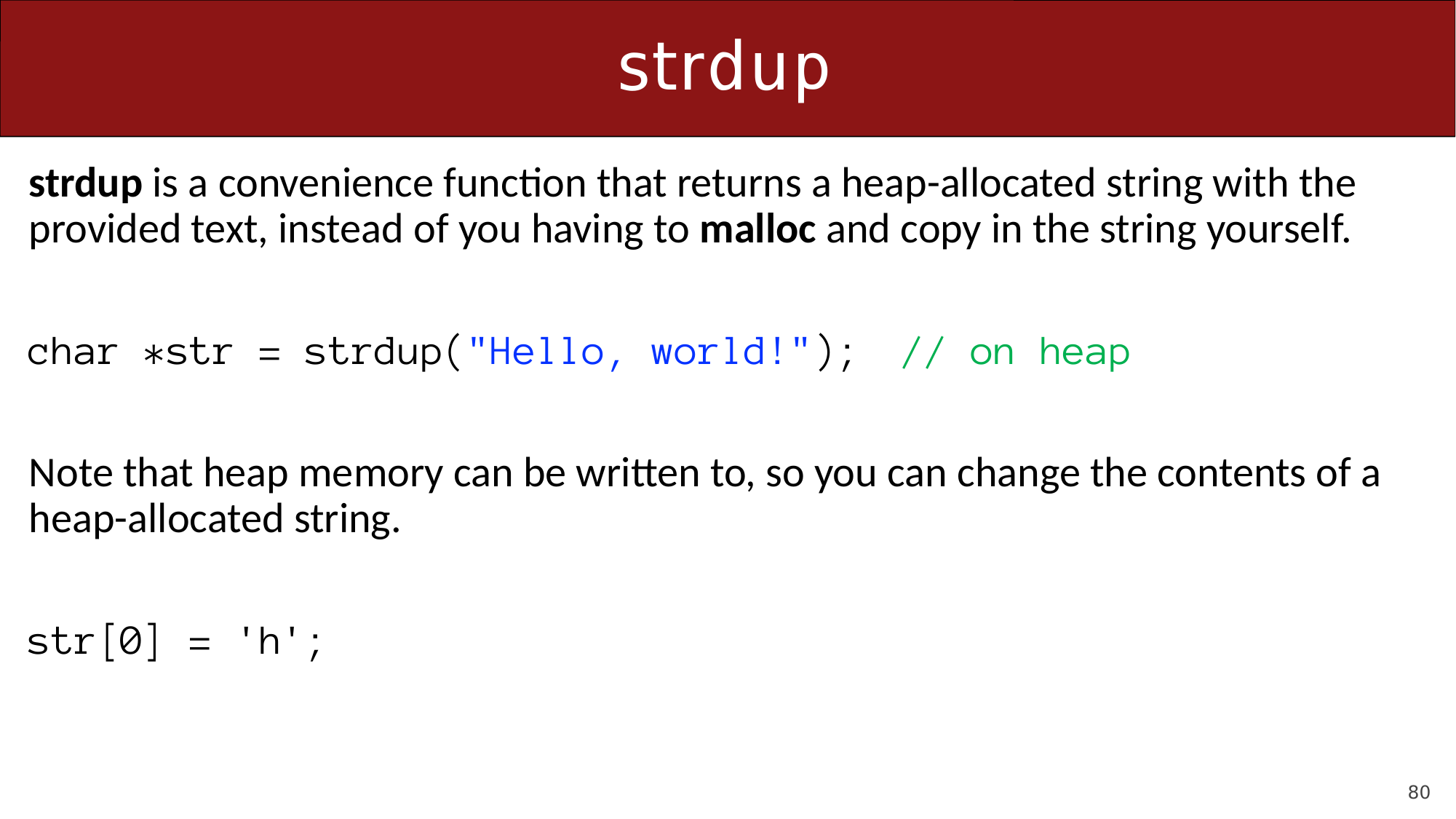

# strdup
strdup is a convenience function that returns a heap-allocated string with the provided text, instead of you having to malloc and copy in the string yourself.

char *str = strdup("Hello, world!");	// on heap

Note that heap memory can be written to, so you can change the contents of a heap-allocated string.

str[0] = 'h';